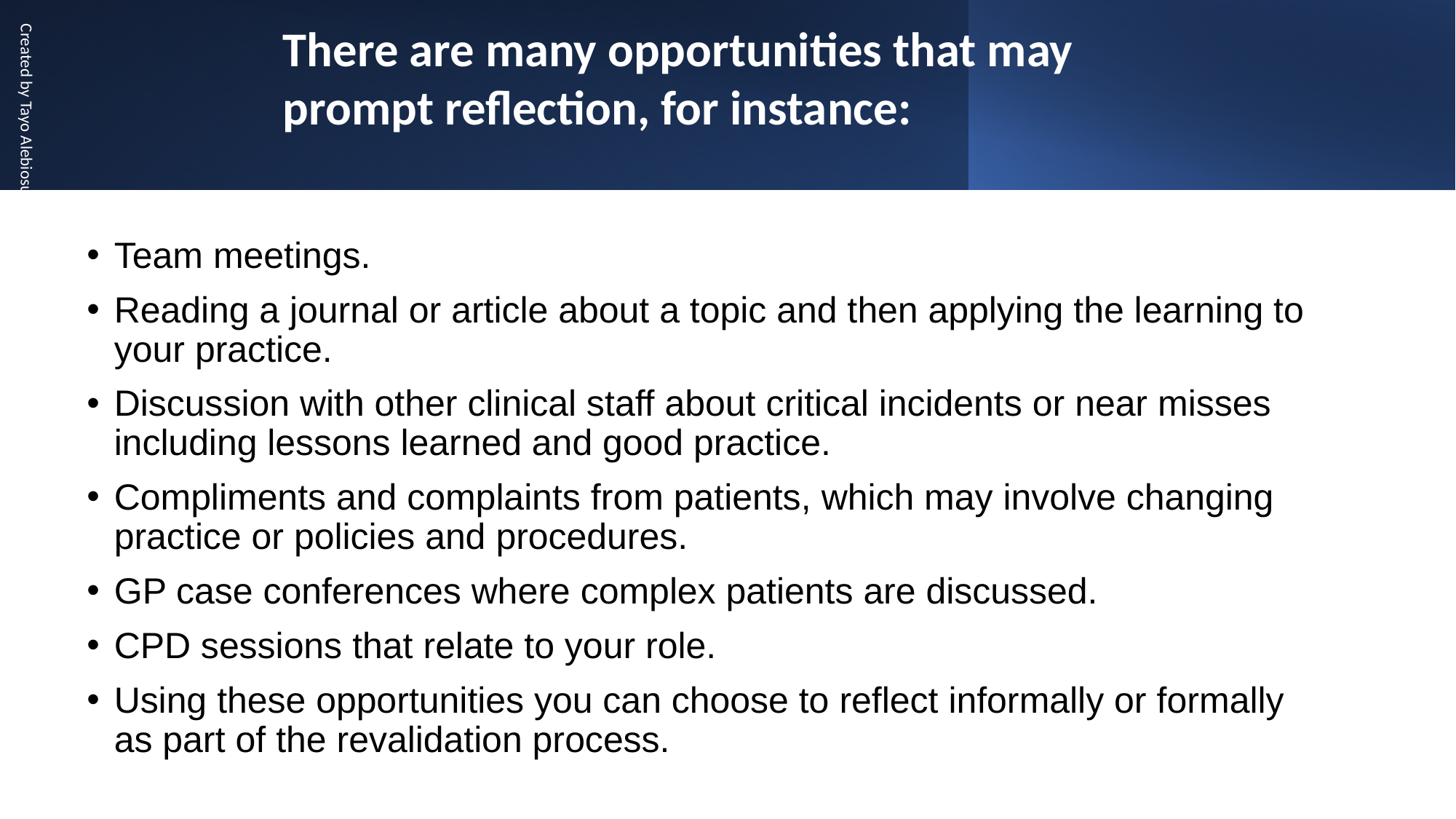

There are many opportunities that may prompt reflection, for instance:

Team meetings.
Reading a journal or article about a topic and then applying the learning to your practice.
Discussion with other clinical staff about critical incidents or near misses including lessons learned and good practice.
Compliments and complaints from patients, which may involve changing practice or policies and procedures.
GP case conferences where complex patients are discussed.
CPD sessions that relate to your role.
Using these opportunities you can choose to reflect informally or formally as part of the revalidation process.
Created by Tayo Alebiosu